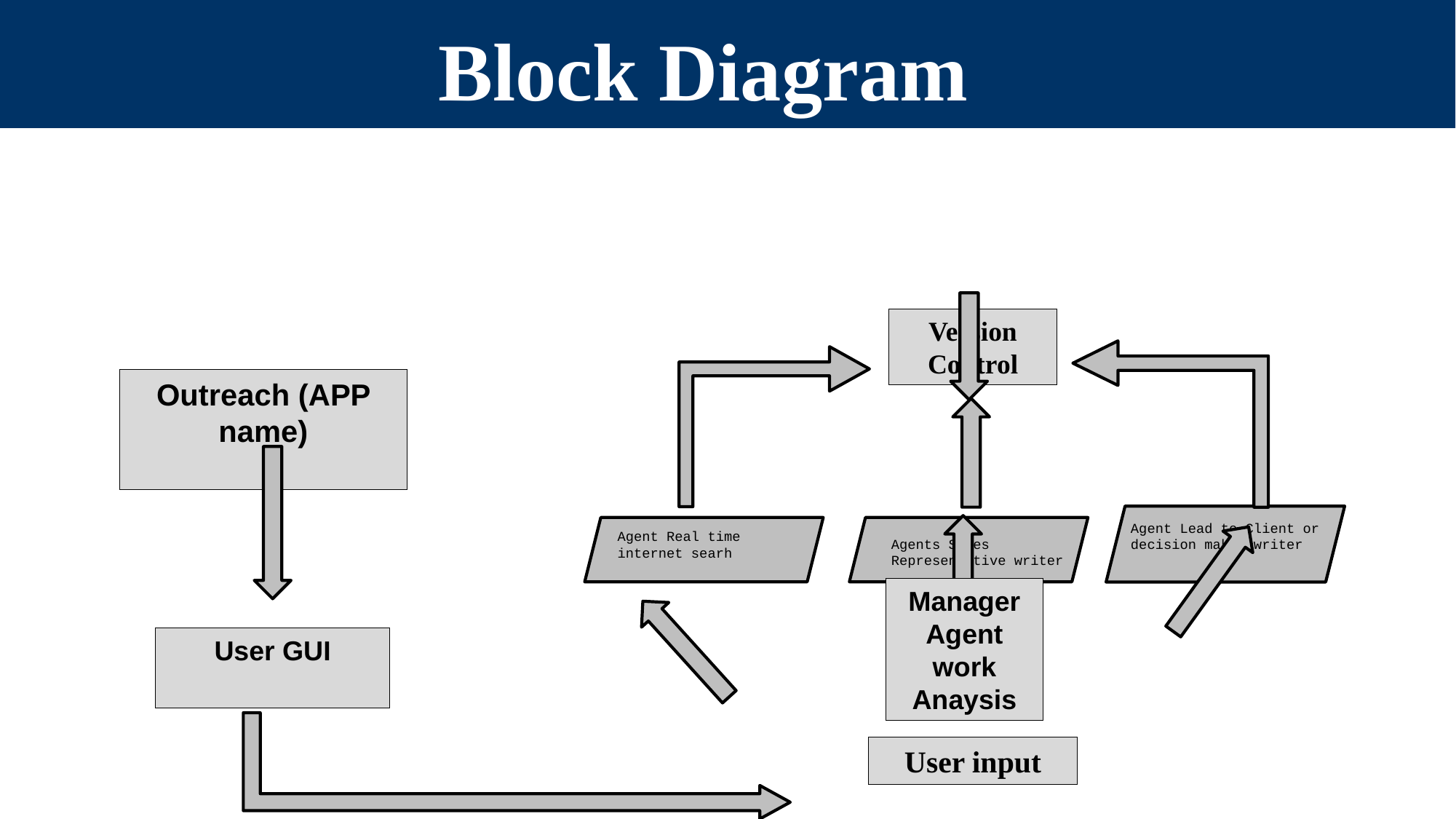

# Block Diagram

Version Control

Outreach (APP name)

Agent Real time internet searh

Agents Sales Representative writer

User GUI

User input

Agent Lead to Client or decision maker writer
Manager Agent work Anaysis